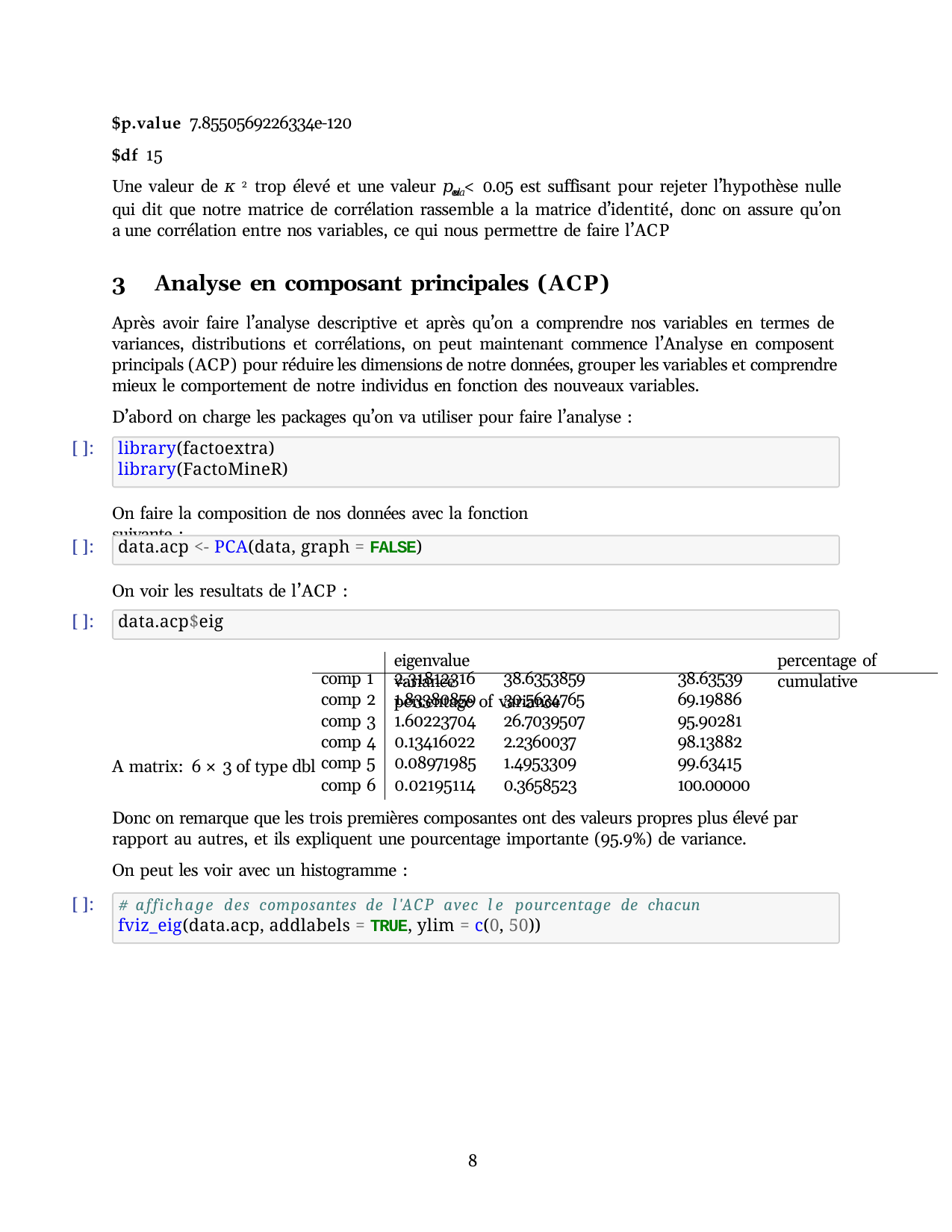

$p.value 7.8550569226334e-120
$df 15
Une valeur de 𝜅2  trop élevé et une valeur 𝑝𝑣𝑎𝑙𝑢𝑒  < 0.05 est suﬀisant pour rejeter l’hypothèse nulle qui dit que notre matrice de corrélation rassemble a la matrice d’identité, donc on assure qu’on a une corrélation entre nos variables, ce qui nous permettre de faire l’ACP

3	Analyse en composant principales (ACP)
Après avoir faire l’analyse descriptive et après qu’on a comprendre nos variables en termes de  variances, distributions et corrélations, on peut maintenant commence l’Analyse en composent  principals (ACP) pour réduire les dimensions de notre données, grouper les variables et comprendre  mieux le comportement de notre individus en fonction des nouveaux variables.
D’abord on charge les packages qu’on va utiliser pour faire l’analyse :
[ ]:

library(factoextra)
library(FactoMineR)
On faire la composition de nos données avec la fonction suivante :
[ ]:

data.acp <- PCA(data, graph = FALSE)
On voir les resultats de l’ACP :
[ ]:

data.acp$eig
eigenvalue	percentage of variance	cumulative percentage of variance

A matrix:  6 × 3 of type dbl

| comp 1 | 2.31812316 38.6353859 | 38.63539 |
| --- | --- | --- |
| comp 2 | 1.83380859 30.5634765 | 69.19886 |
| comp 3 | 1.60223704 26.7039507 | 95.90281 |
| comp 4 | 0.13416022 2.2360037 | 98.13882 |
| comp 5 | 0.08971985 1.4953309 | 99.63415 |
| comp 6 | 0.02195114 0.3658523 | 100.00000 |

Donc on remarque que les trois premières composantes ont des valeurs propres plus élevé par  rapport au autres, et ils expliquent une pourcentage importante (95.9%) de variance.
On peut les voir avec un histogramme :
[ ]:

# affichage des composantes  de  l'ACP avec le pourcentage  de  chacun
fviz_eig(data.acp, addlabels = TRUE, ylim = c(0, 50))
8